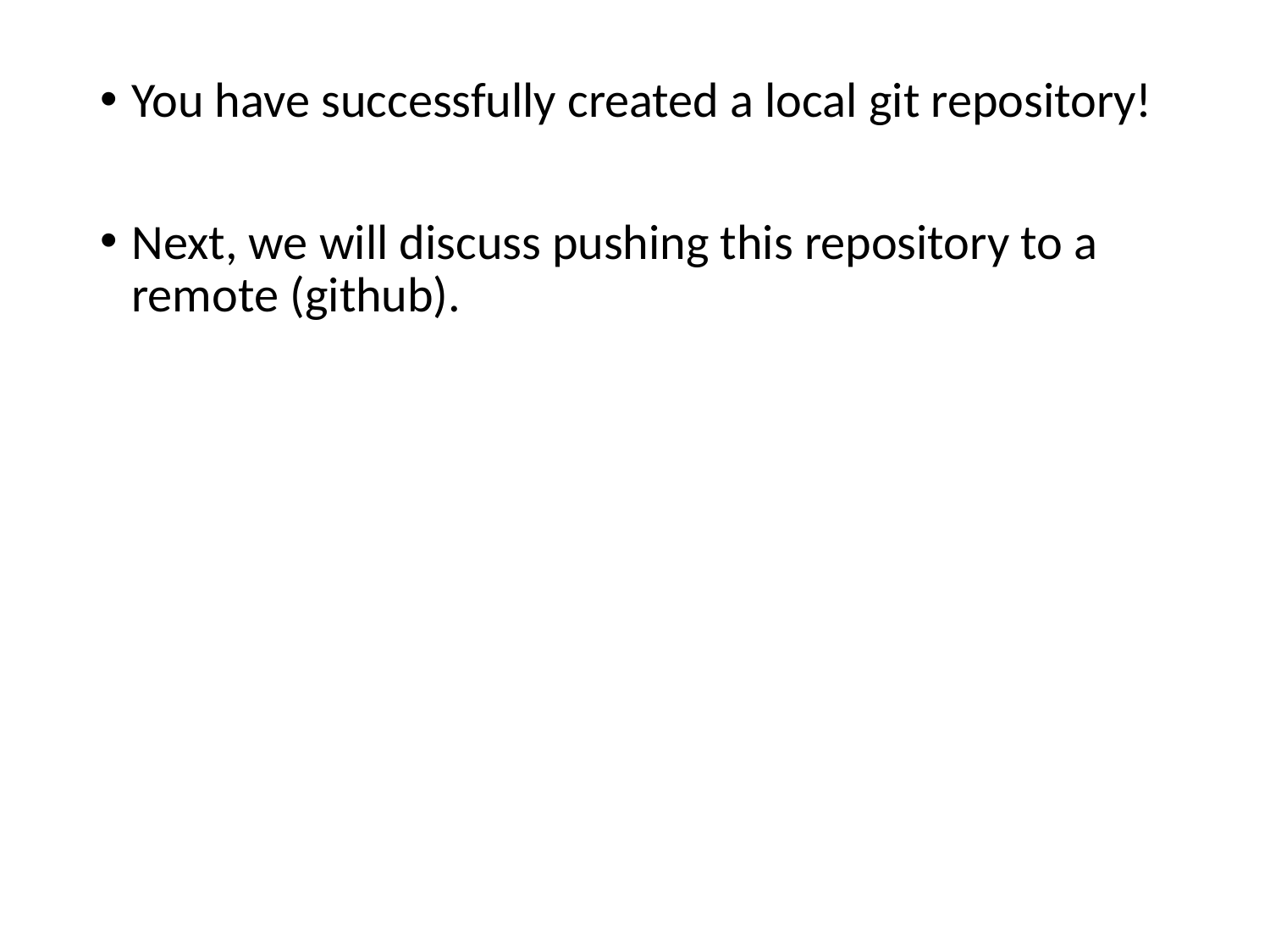

You have successfully created a local git repository!

Next, we will discuss pushing this repository to a remote (github).